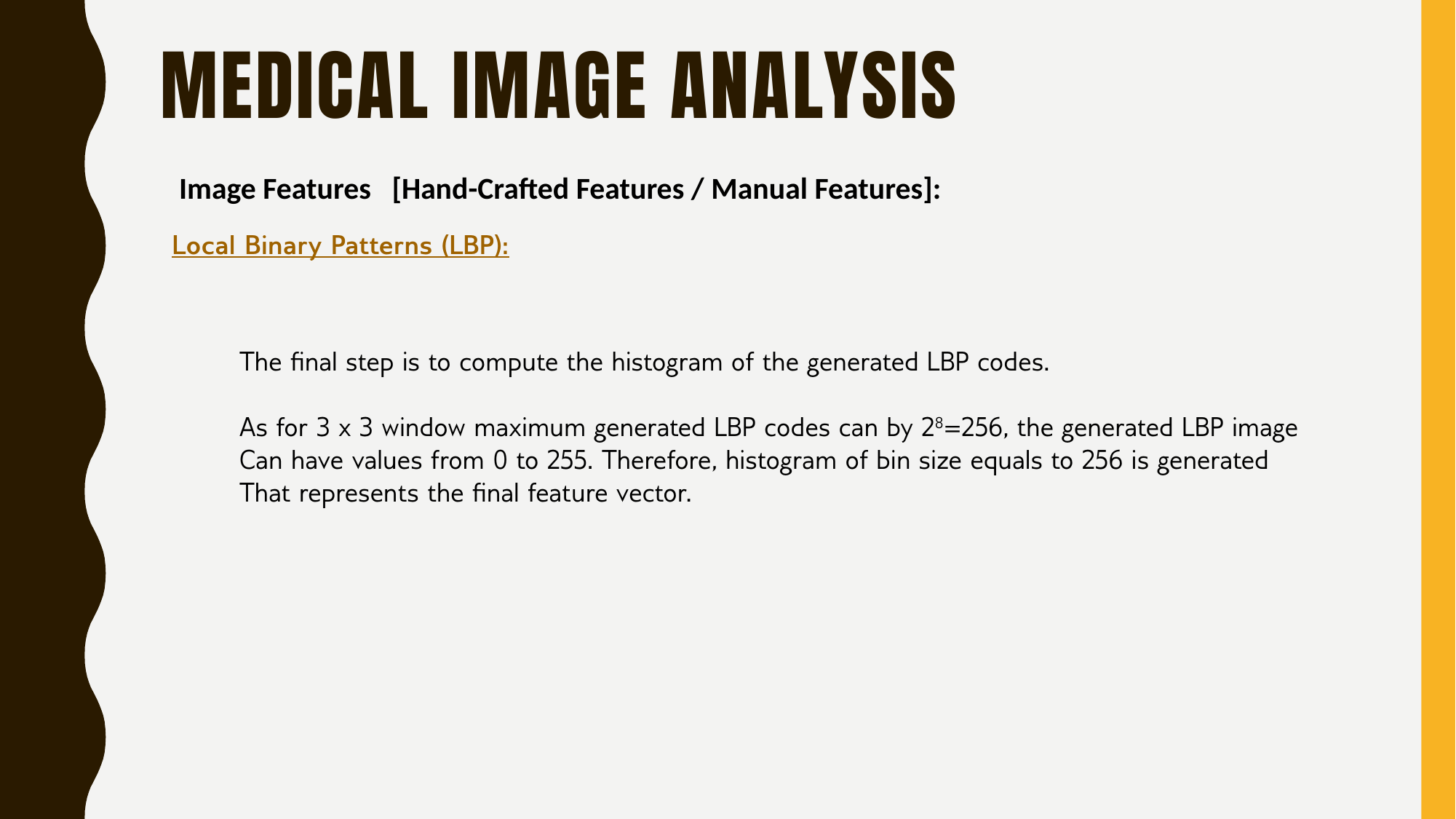

# medical Image Analysis
Image Features   [Hand-Crafted Features / Manual Features]:
Local Binary Patterns (LBP):

The final step is to compute the histogram of the generated LBP codes.

As for 3 x 3 window maximum generated LBP codes can by 28=256, the generated LBP image
Can have values from 0 to 255. Therefore, histogram of bin size equals to 256 is generated
That represents the final feature vector.